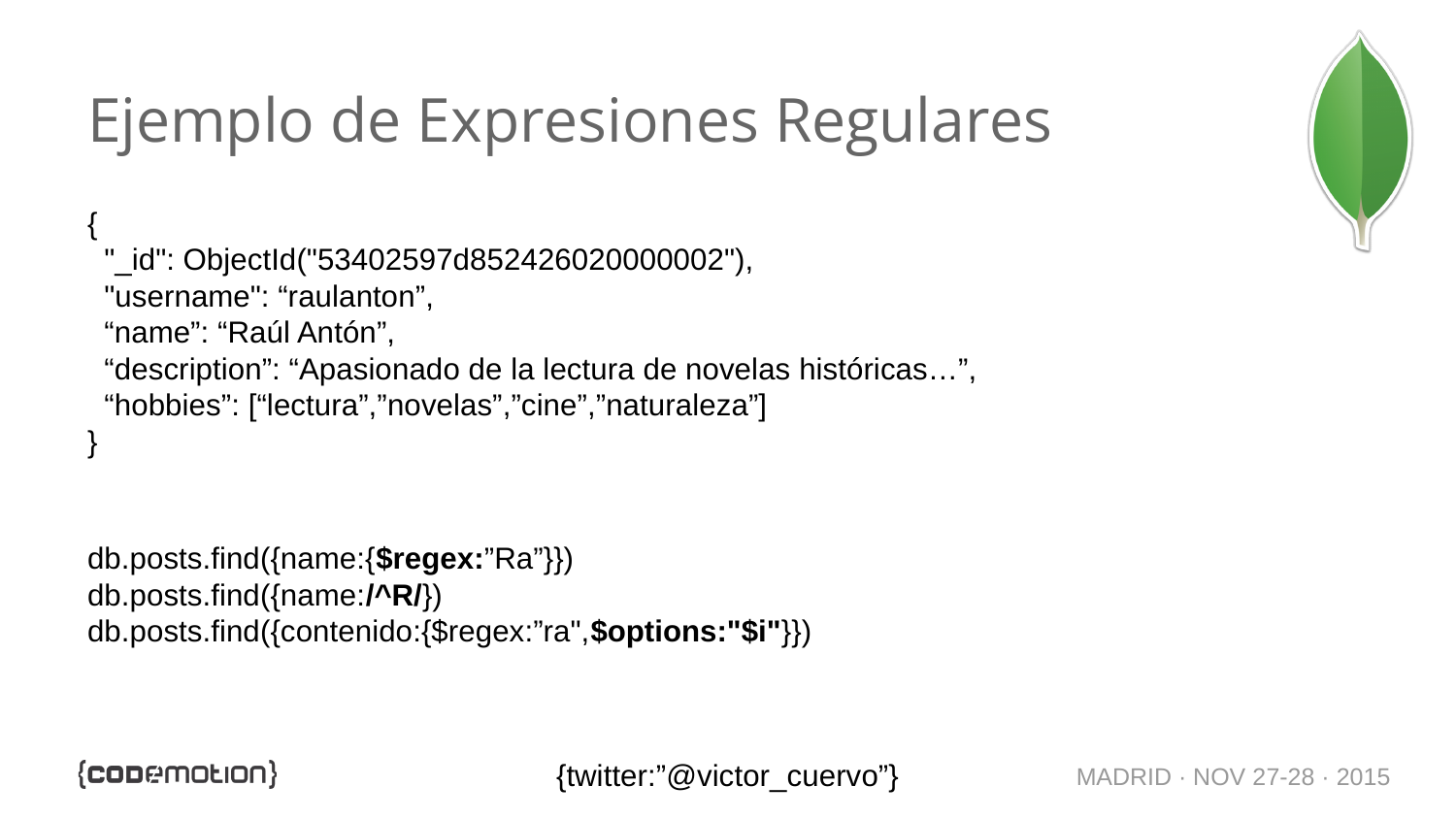

# Ejemplo de Expresiones Regulares
{
  "_id": ObjectId("53402597d852426020000002"),
  "username": “raulanton”,
  “name”: “Raúl Antón”,
  “description”: “Apasionado de la lectura de novelas históricas…”,
  “hobbies”: [“lectura”,”novelas”,”cine”,”naturaleza”]
}
db.posts.find({name:{$regex:”Ra”}})
db.posts.find({name:/^R/})
db.posts.find({contenido:{$regex:”ra",$options:"$i"}})